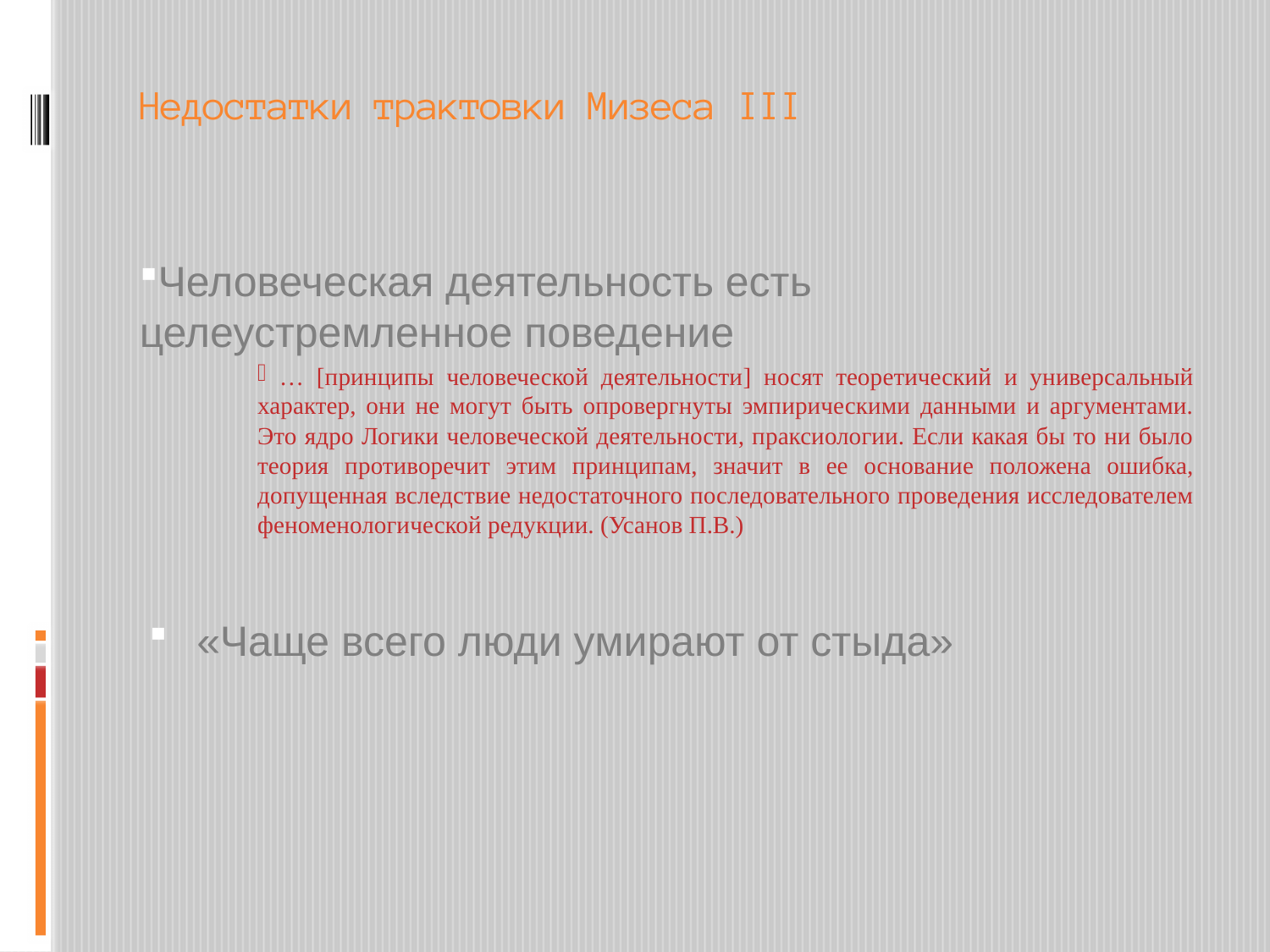

# Недостатки трактовки Мизеса III
Человеческая деятельность есть целеустремленное поведение
 … [принципы человеческой деятельности] носят теоретический и универсальный характер, они не могут быть опровергнуты эмпирическими данными и аргументами. Это ядро Логики человеческой деятельности, праксиологии. Если какая бы то ни было теория противоречит этим принципам, значит в ее основание положена ошибка, допущенная вследствие недостаточного последовательного проведения исследователем феноменологической редукции. (Усанов П.В.)

«Чаще всего люди умирают от стыда»